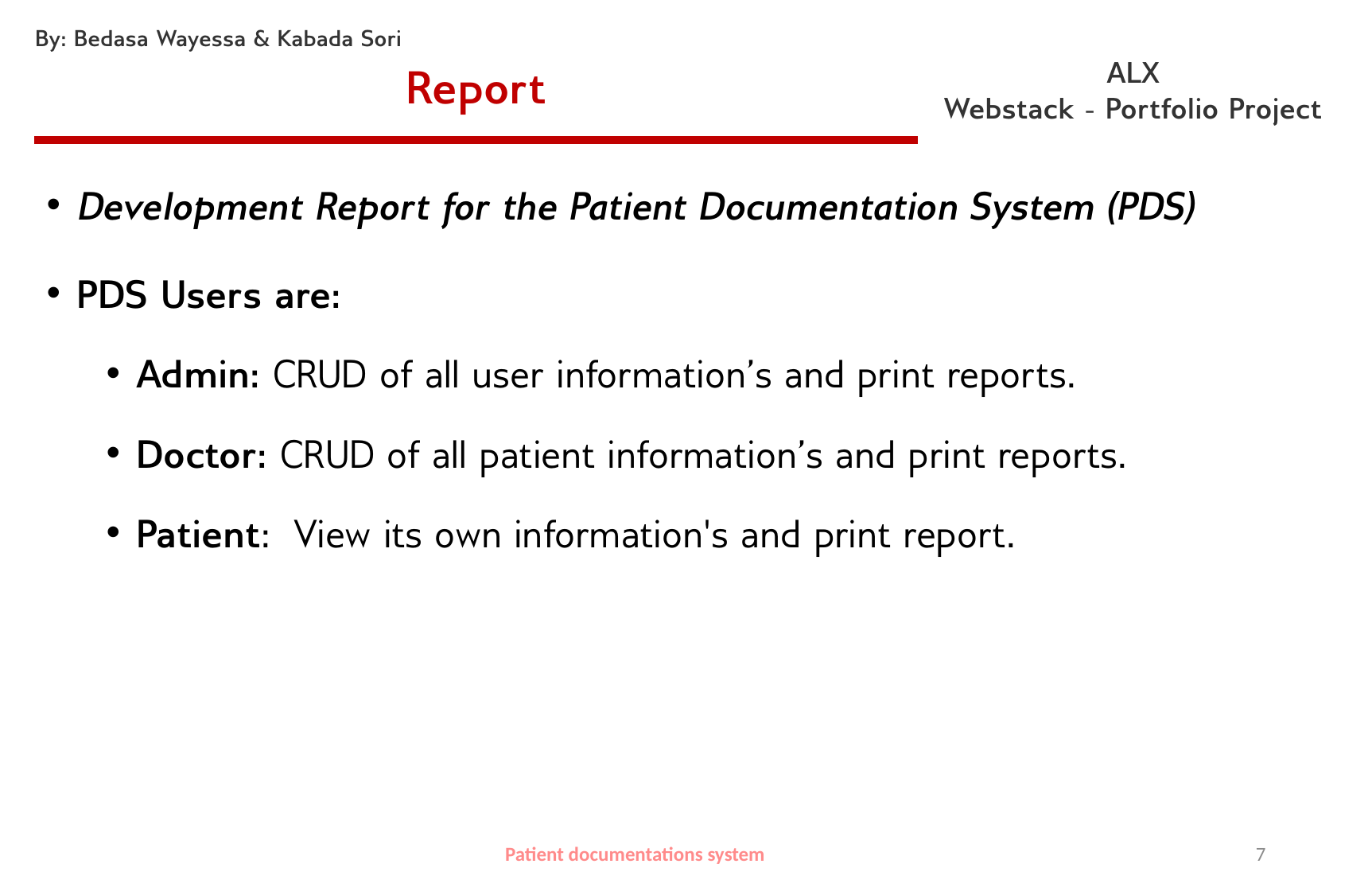

# Report
Development Report for the Patient Documentation System (PDS)
PDS Users are:
Admin: CRUD of all user information’s and print reports.
Doctor: CRUD of all patient information’s and print reports.
Patient:  View its own information's and print report.

Patient documentations system
7